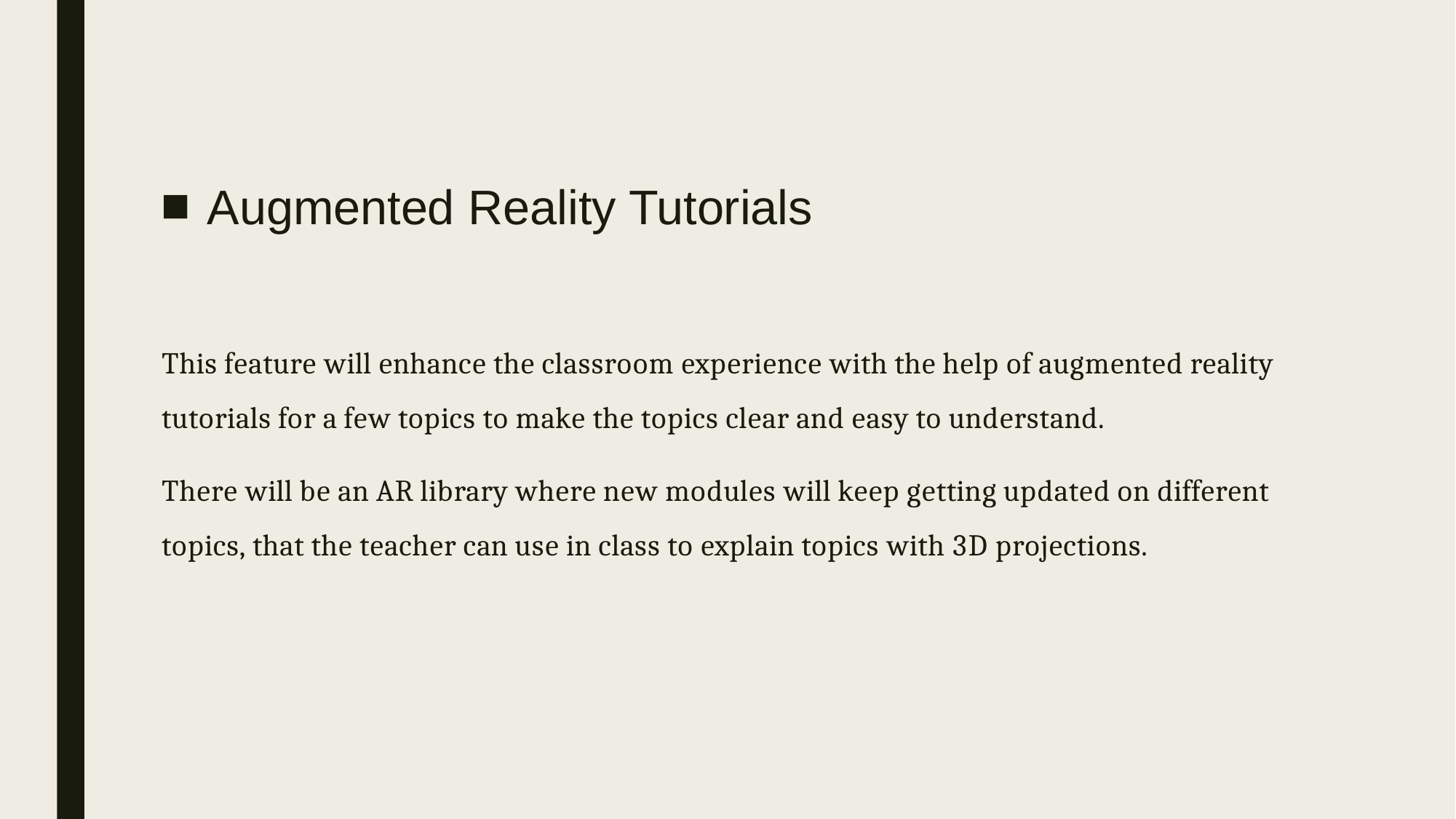

Augmented Reality Tutorials

This feature will enhance the classroom experience with the help of augmented reality tutorials for a few topics to make the topics clear and easy to understand.
There will be an AR library where new modules will keep getting updated on different topics, that the teacher can use in class to explain topics with 3D projections.